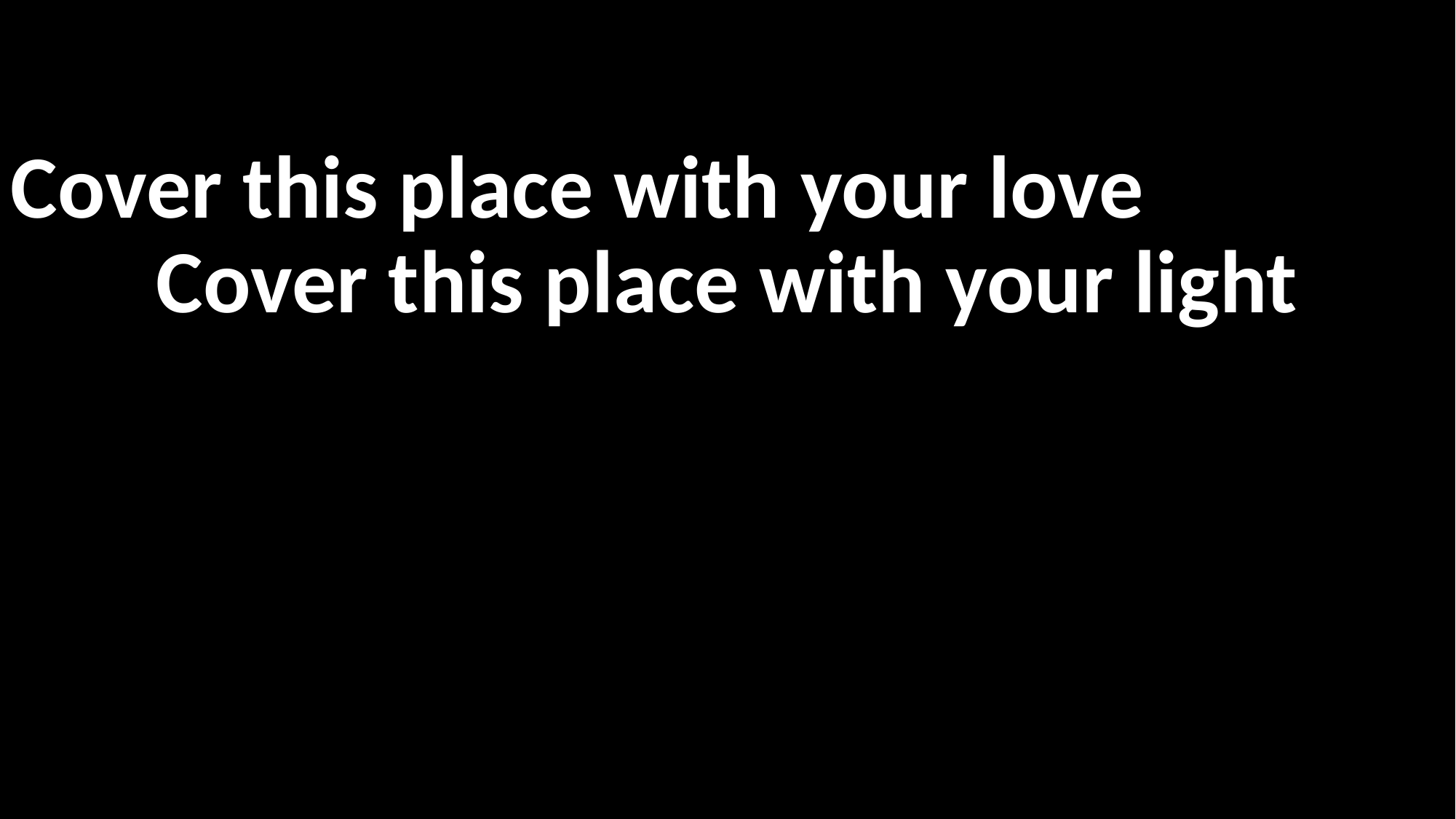

Cover this place with your love
Cover this place with your light